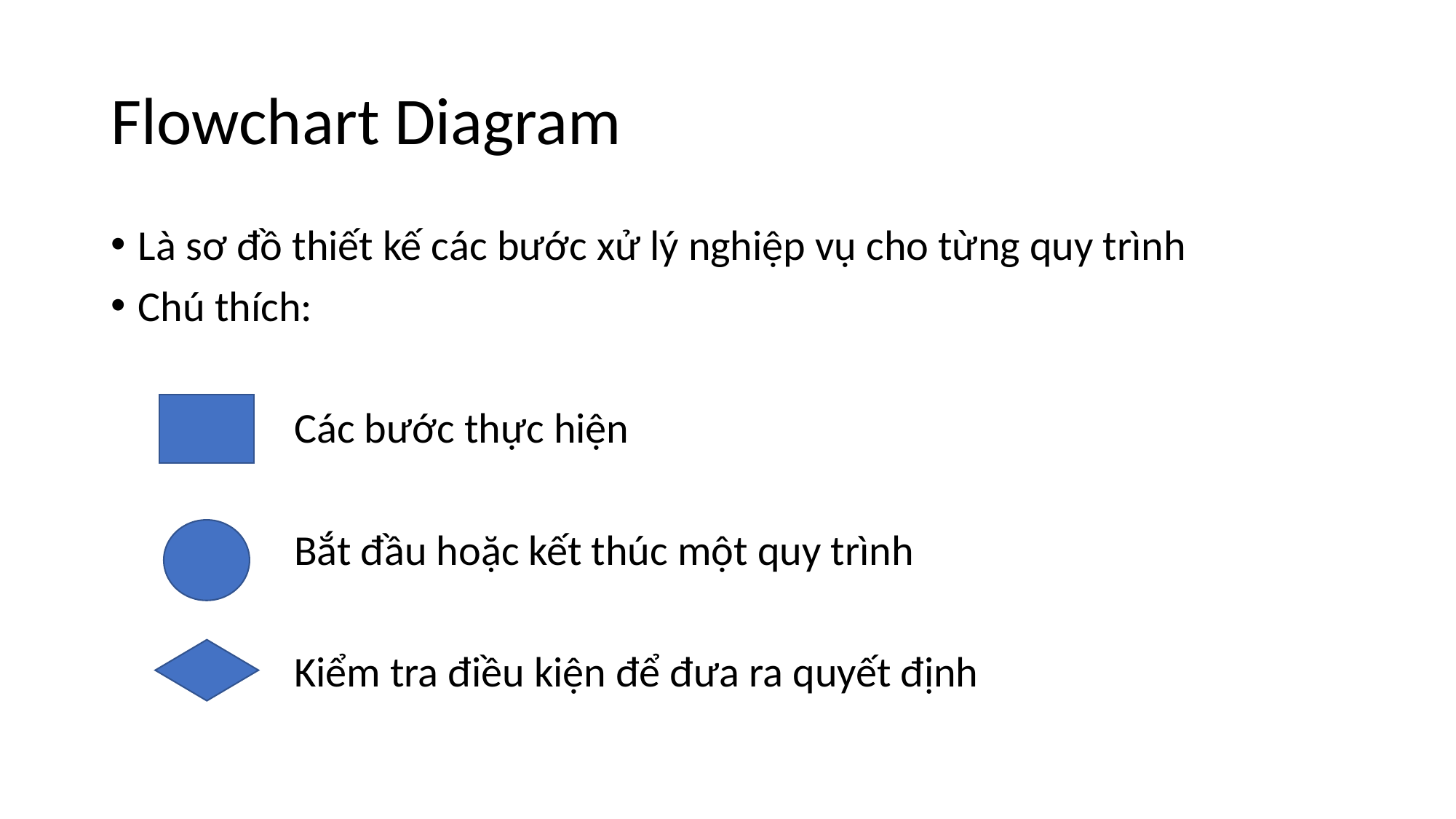

# Flowchart Diagram
Là sơ đồ thiết kế các bước xử lý nghiệp vụ cho từng quy trình
Chú thích:

                   Các bước thực hiện

                   Bắt đầu hoặc kết thúc một quy trình

                   Kiểm tra điều kiện để đưa ra quyết định